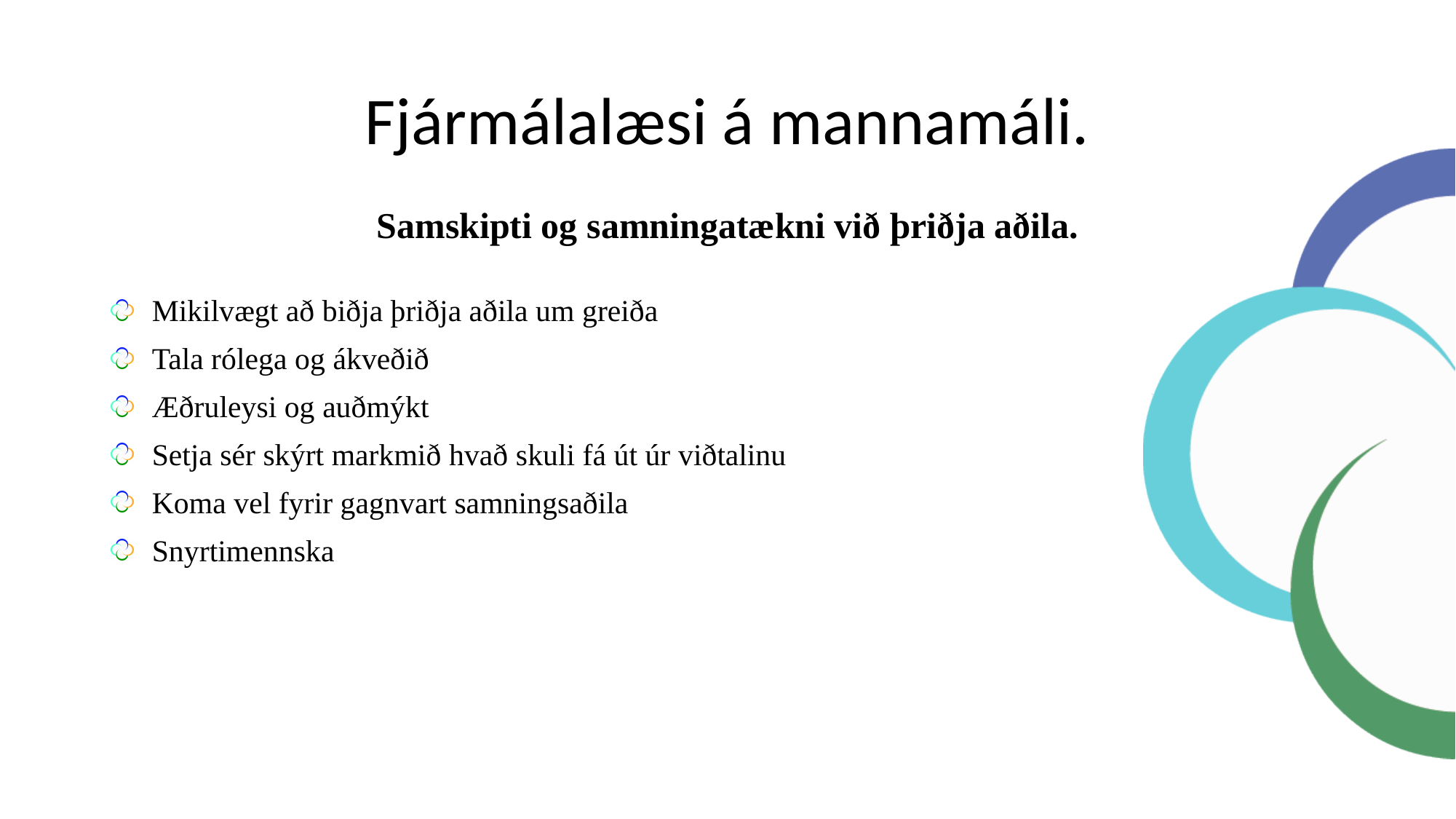

# Fjármálalæsi á mannamáli.
Samskipti og samningatækni við þriðja aðila.

Mikilvægt að biðja þriðja aðila um greiða
Tala rólega og ákveðið
Æðruleysi og auðmýkt
Setja sér skýrt markmið hvað skuli fá út úr viðtalinu
Koma vel fyrir gagnvart samningsaðila
Snyrtimennska